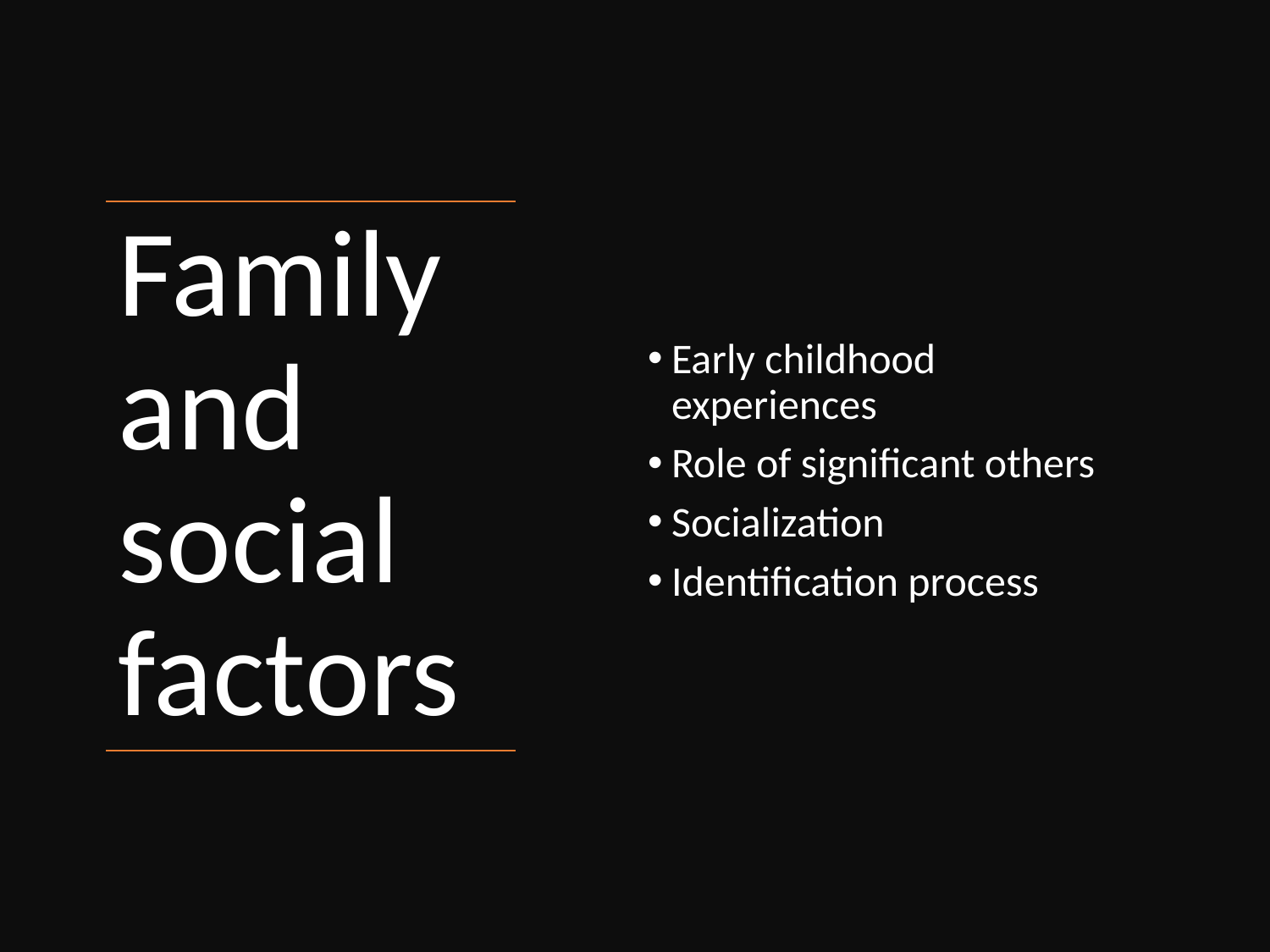

Early childhood experiences
Role of significant others
Socialization
Identification process
# Family and social factors